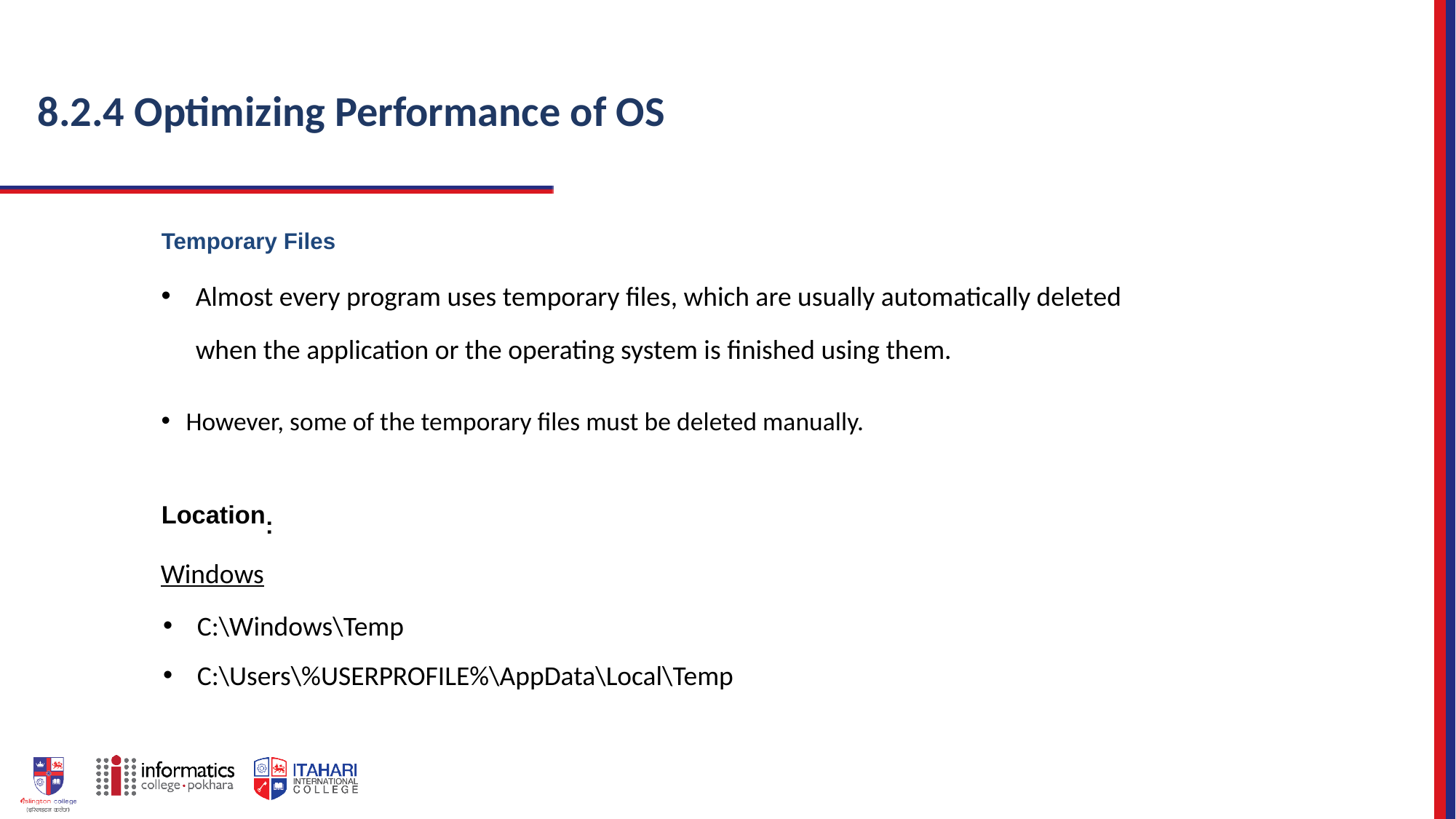

# 8.2.4 Optimizing Performance of OS
Temporary Files

Almost every program uses temporary files, which are usually automatically deleted
when the application or the operating system is finished using them.

However, some of the temporary files must be deleted manually.

Location:
Windows
C:\Windows\Temp
C:\Users\%USERPROFILE%\AppData\Local\Temp